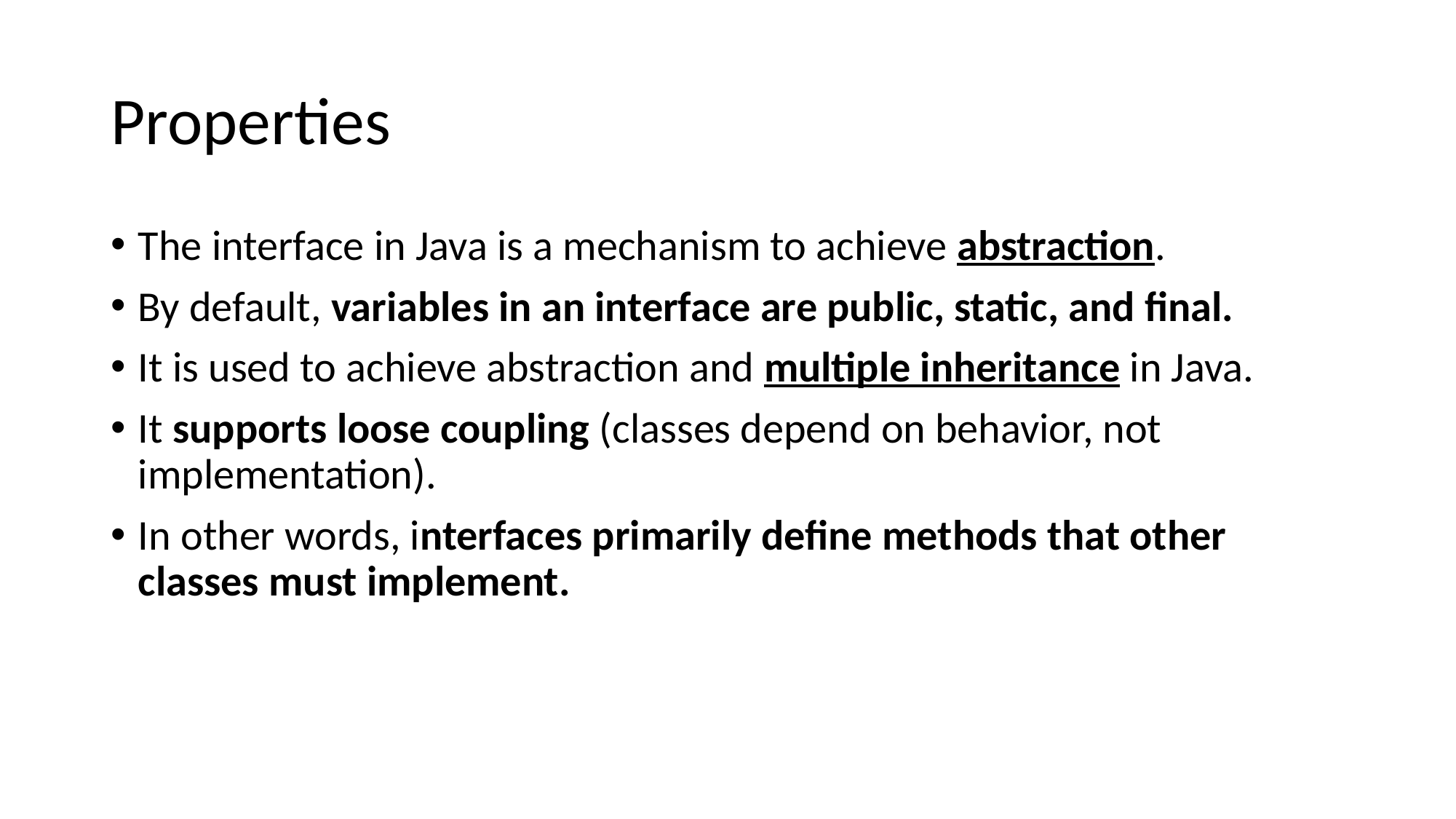

# Properties
The interface in Java is a mechanism to achieve abstraction.
By default, variables in an interface are public, static, and final.
It is used to achieve abstraction and multiple inheritance in Java.
It supports loose coupling (classes depend on behavior, not implementation).
In other words, interfaces primarily define methods that other classes must implement.